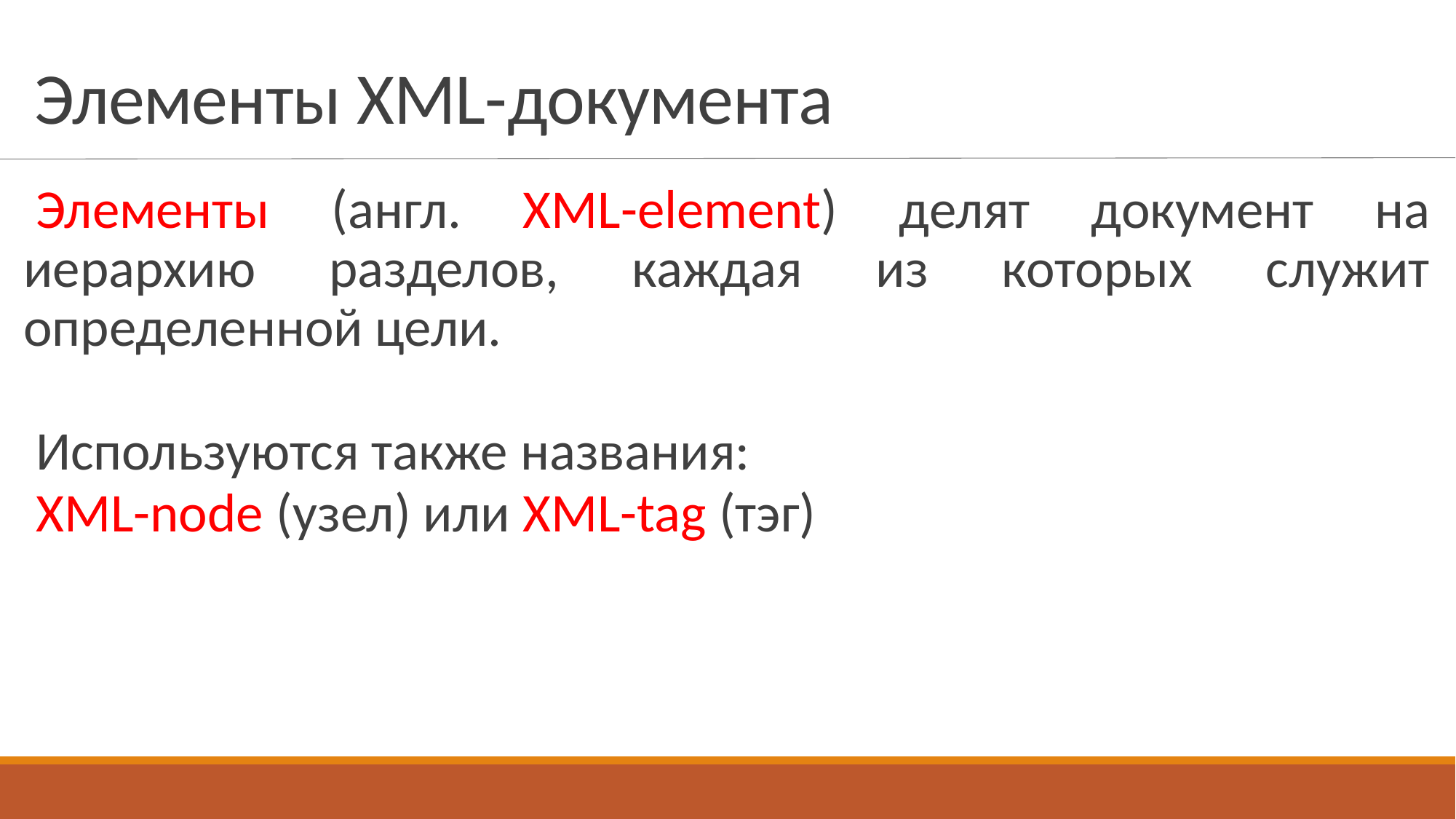

# Элементы XML-документа
Элементы (англ. XML-element) делят документ на иерархию разделов, каждая из которых служит определенной цели.

Используются также названия:
XML-node (узел) или XML-tag (тэг)